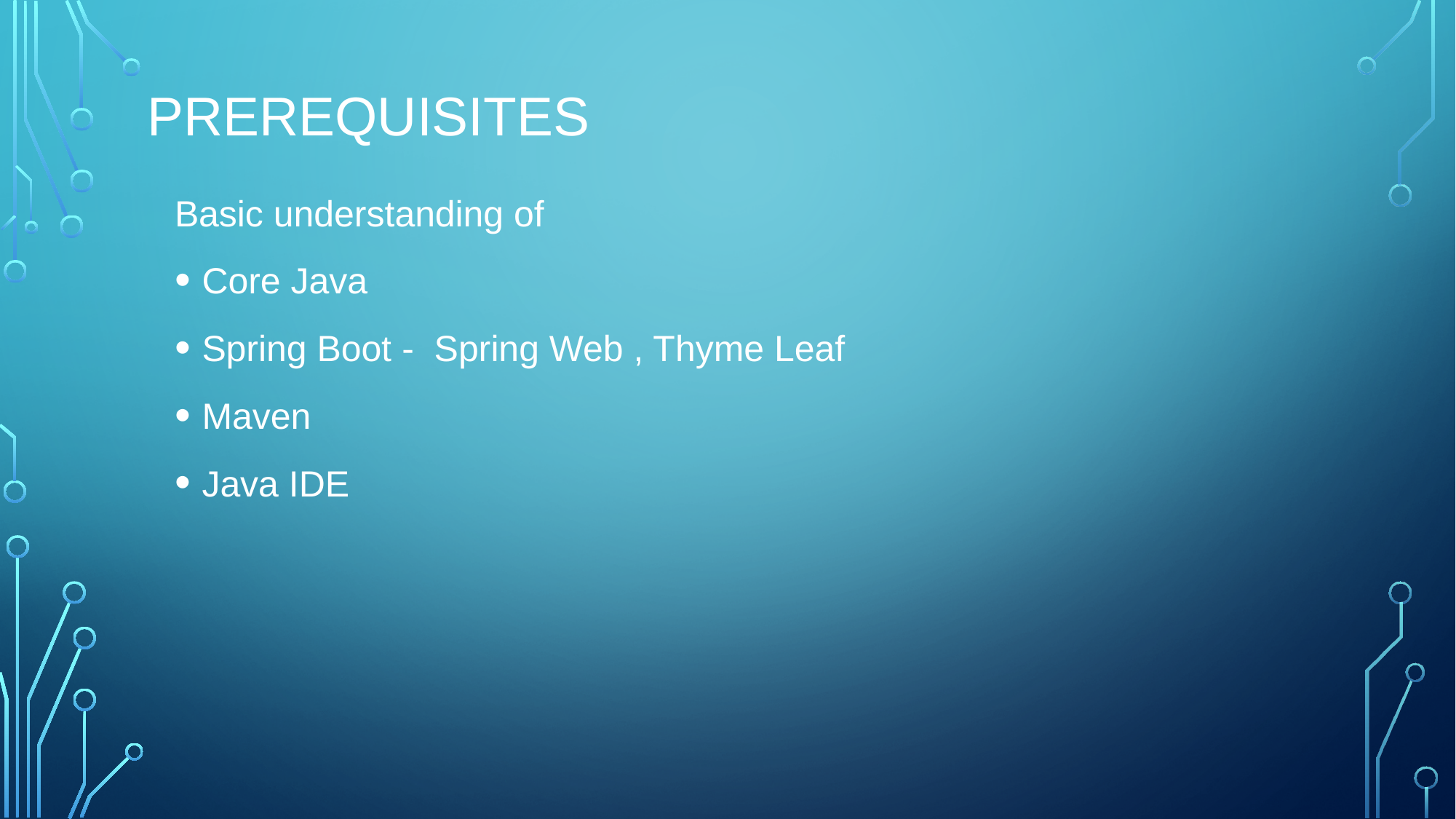

# Prerequisites
Basic understanding of
Core Java
Spring Boot -  Spring Web , Thyme Leaf
Maven
Java IDE